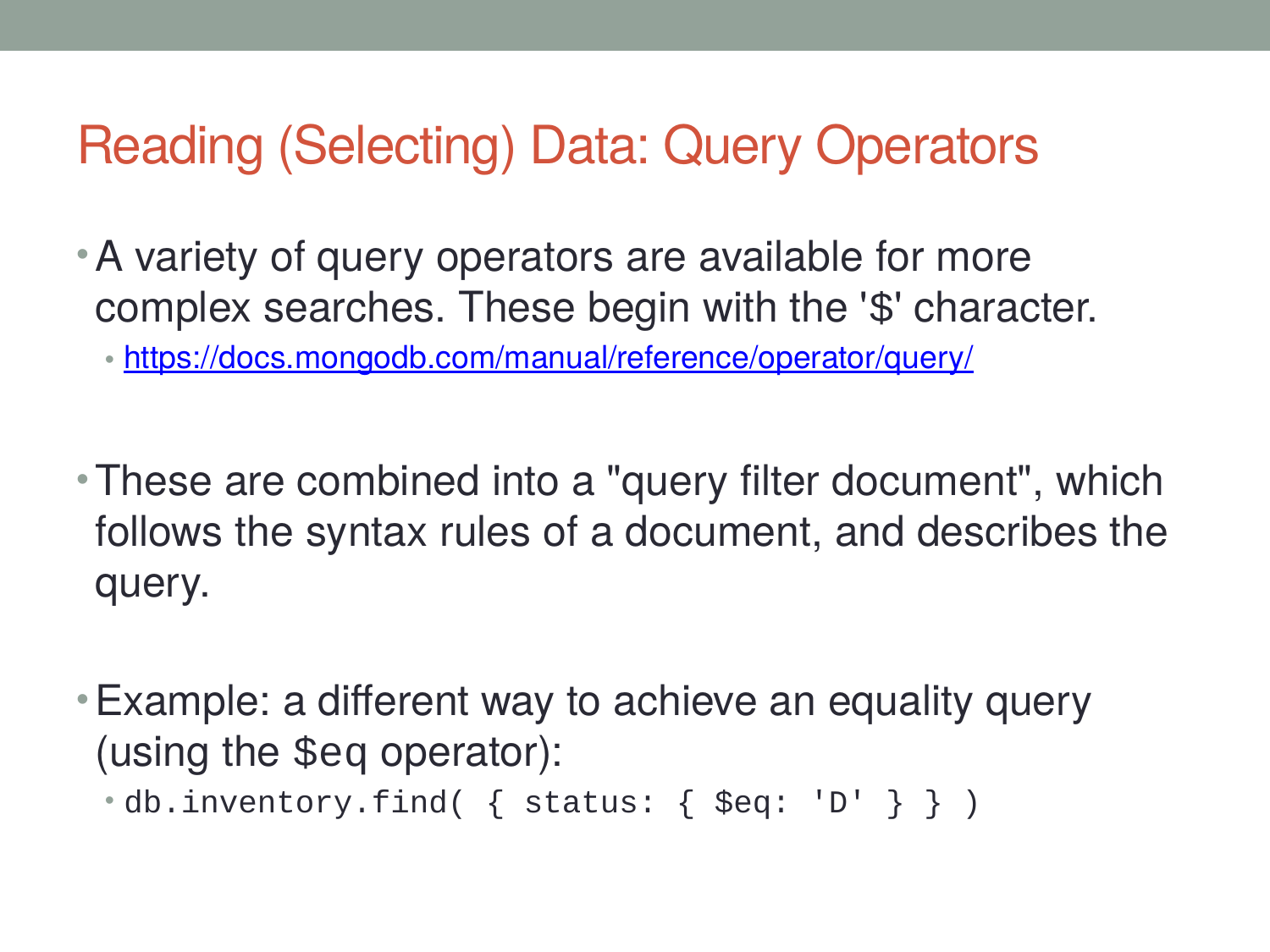

# Reading (Selecting) Data: Query Operators
A variety of query operators are available for more complex searches. These begin with the '$' character.
https://docs.mongodb.com/manual/reference/operator/query/

These are combined into a "query filter document", which follows the syntax rules of a document, and describes the query.

Example: a different way to achieve an equality query (using the $eq operator):
db.inventory.find( { status: { $eq: 'D' } } )